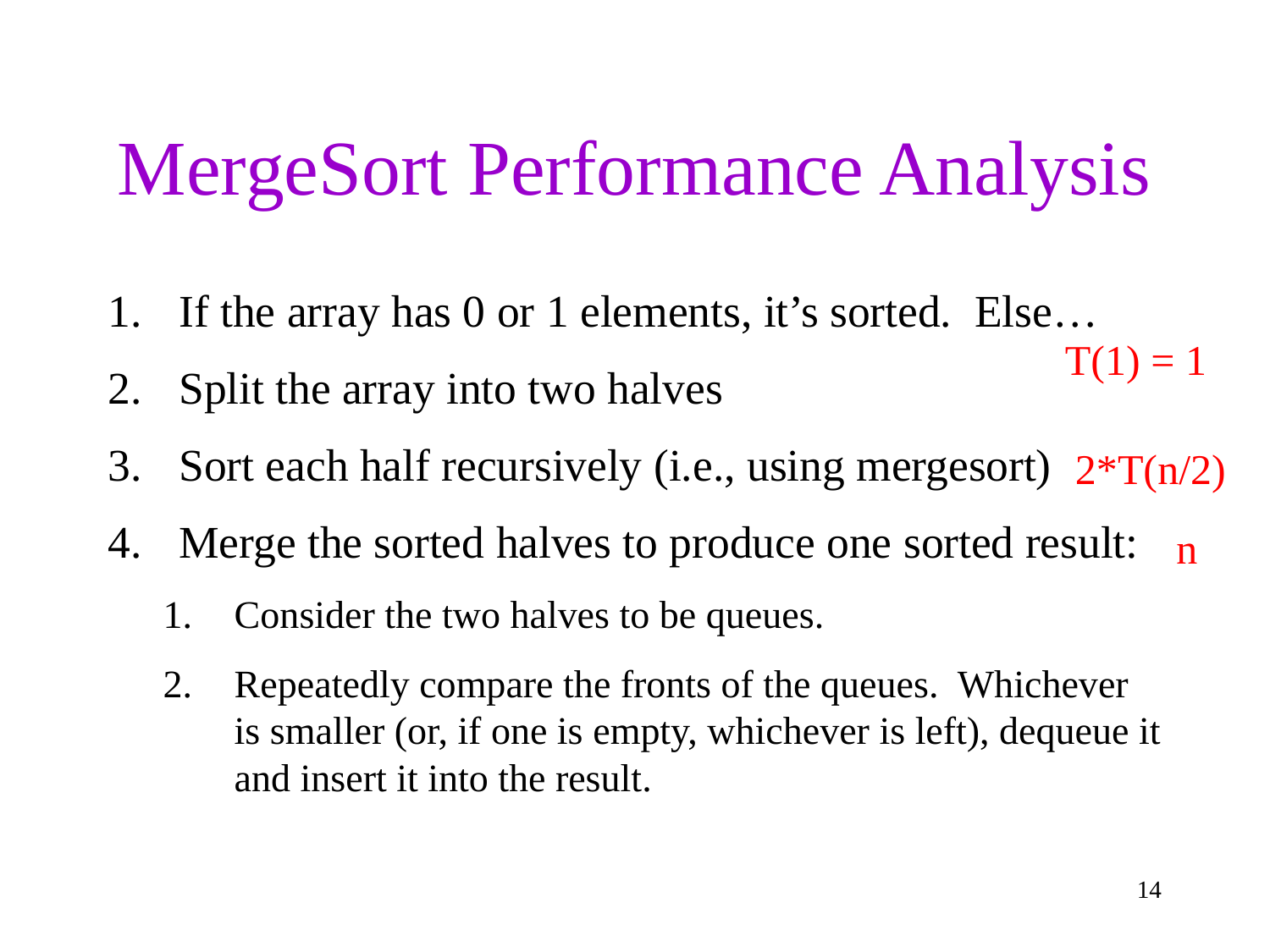

# MergeSort Performance Analysis
If the array has 0 or 1 elements, it’s sorted.  Else…
Split the array into two halves
Sort each half recursively (i.e., using mergesort)
Merge the sorted halves to produce one sorted result:
Consider the two halves to be queues.
Repeatedly compare the fronts of the queues.  Whichever is smaller (or, if one is empty, whichever is left), dequeue it and insert it into the result.
T(1) = 1
2*T(n/2)
n
14